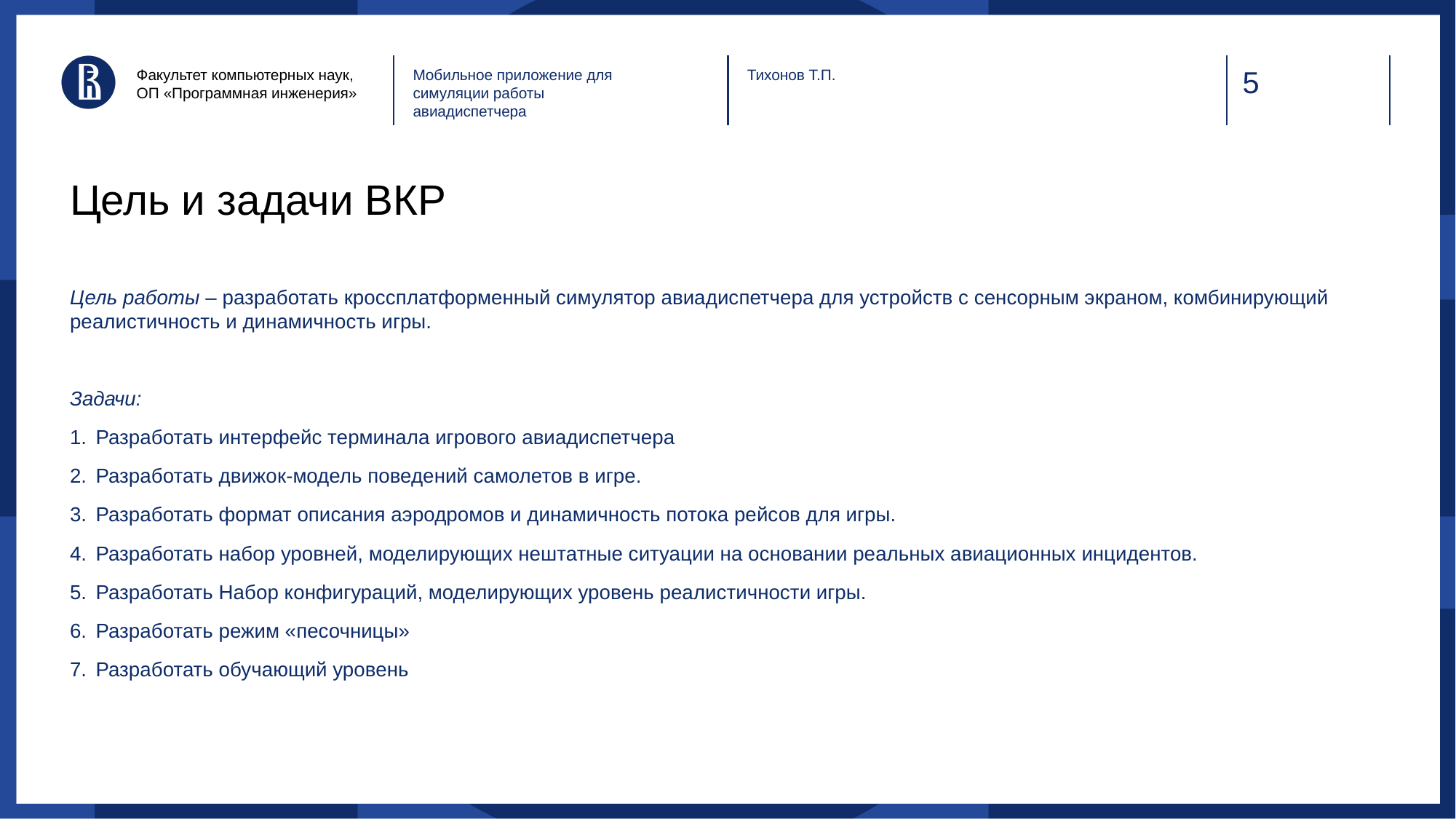

Факультет компьютерных наук,
ОП «Программная инженерия»
Мобильное приложение для симуляции работы авиадиспетчера
Тихонов Т.П.
# Цель и задачи ВКР
Цель работы – разработать кроссплатформенный симулятор авиадиспетчера для устройств с сенсорным экраном, комбинирующий реалистичность и динамичность игры.

Задачи:
Разработать интерфейс терминала игрового авиадиспетчера
Разработать движок-модель поведений самолетов в игре.
Разработать формат описания аэродромов и динамичность потока рейсов для игры.
Разработать набор уровней, моделирующих нештатные ситуации на основании реальных авиационных инцидентов.
Разработать Набор конфигураций, моделирующих уровень реалистичности игры.
Разработать режим «песочницы»
Разработать обучающий уровень